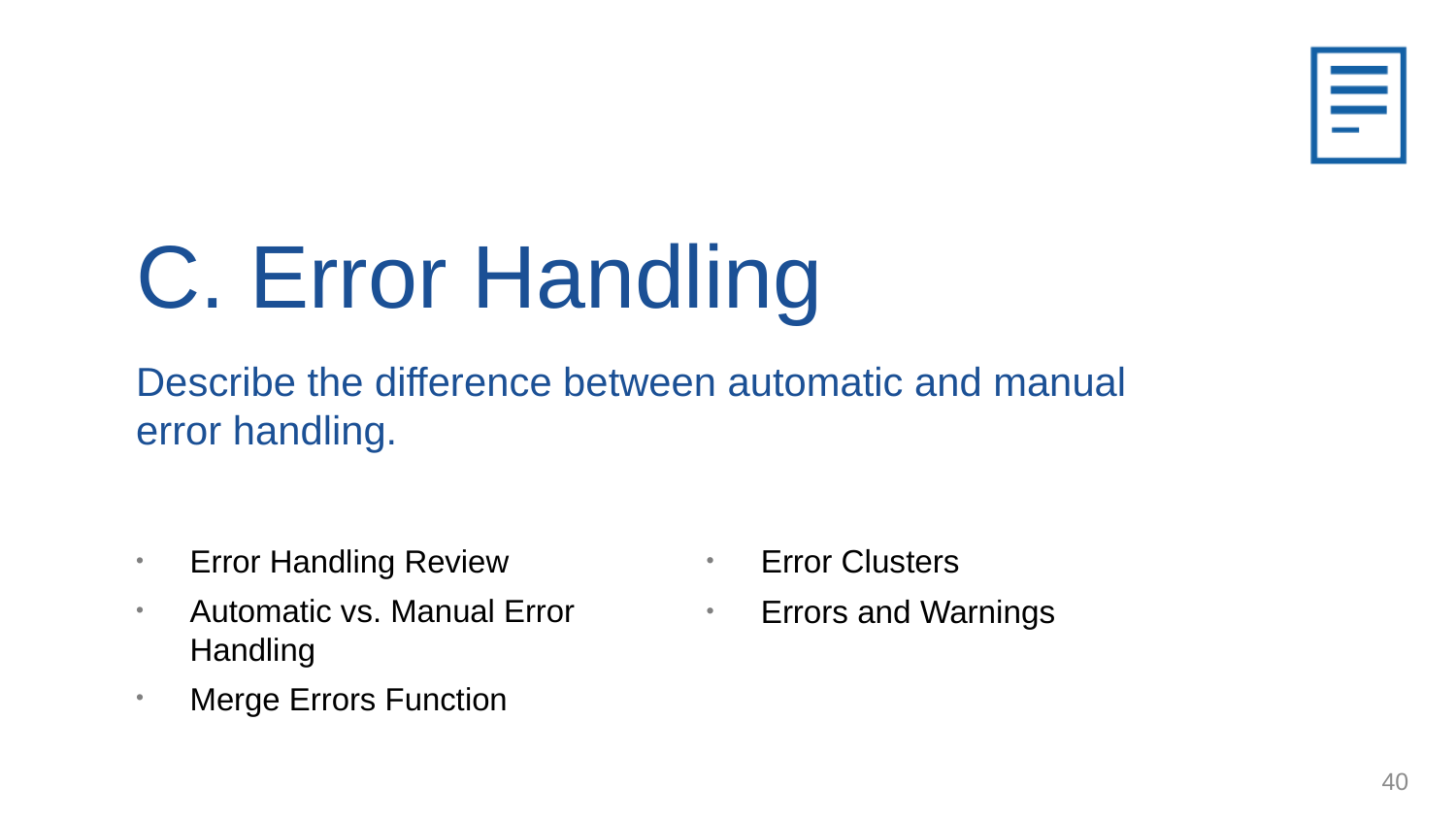

C. Error Handling
Describe the difference between automatic and manual error handling.
Error Handling Review
Automatic vs. Manual Error Handling
Merge Errors Function
Error Clusters
Errors and Warnings

40